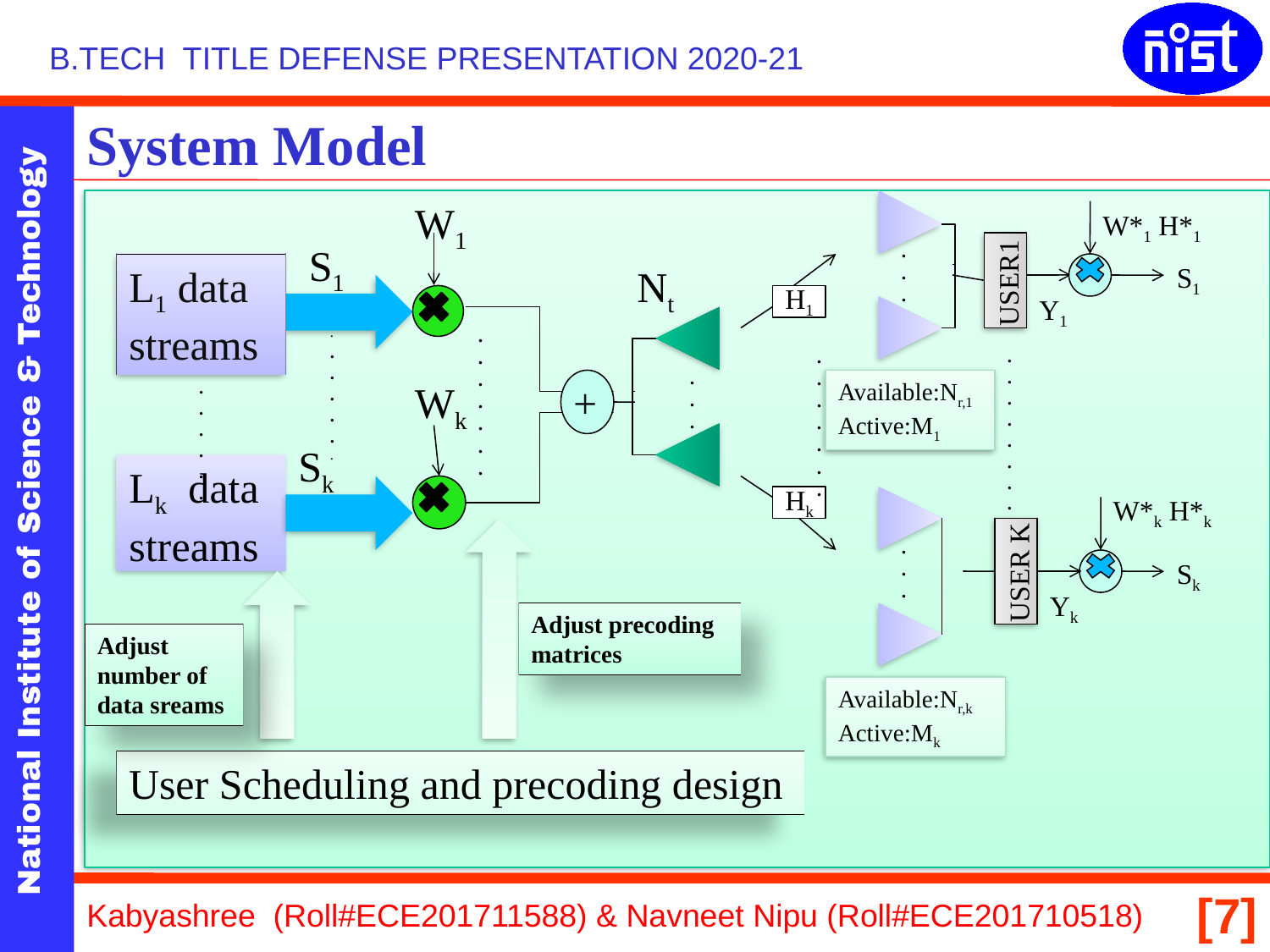

System Model

W1

W*1 H*1
S1
.
.
.
USER1

L1 data
streams
Nt

S1

H1

Y1

.
.
.
.
.
.
.
.
.
.
.
.
.
.
.
.
.
.
.
.
.
.
.
.
.
.
.
.
.
.
.
.
Wk

+
Available:Nr,1
Active:M1
.
.
.
.
.
.

Sk
Lk  data
streams

Hk

W*k H*k

.
.
.
USER K

Sk

Yk
Adjust precoding matrices

Adjust number of data sreams
Available:Nr,k
Active:Mk
User Scheduling and precoding design